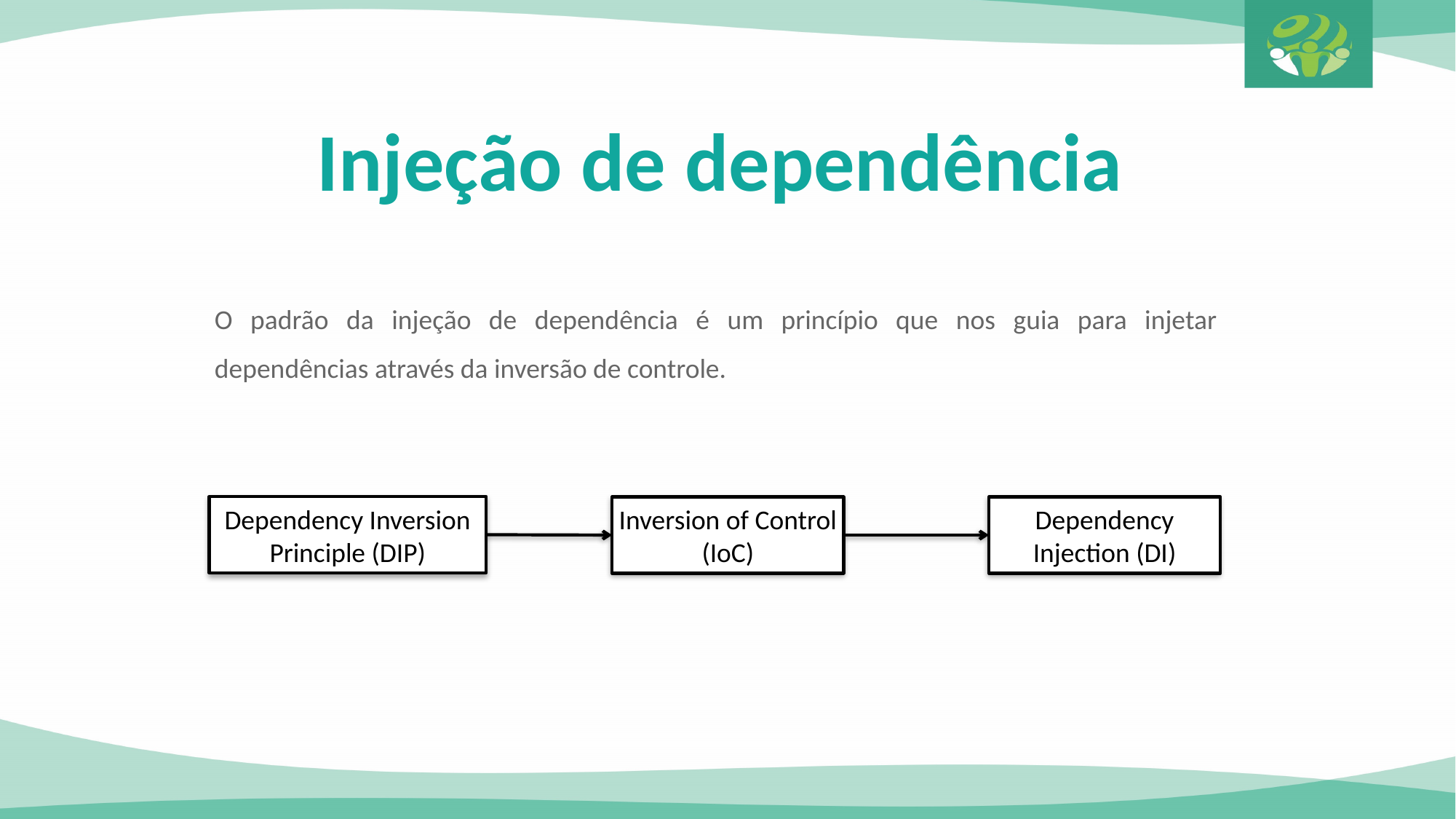

Injeção de dependência
O padrão da injeção de dependência é um princípio que nos guia para injetar dependências através da inversão de controle.
Dependency Inversion Principle (DIP)
Inversion of Control (IoC)
Dependency Injection (DI)